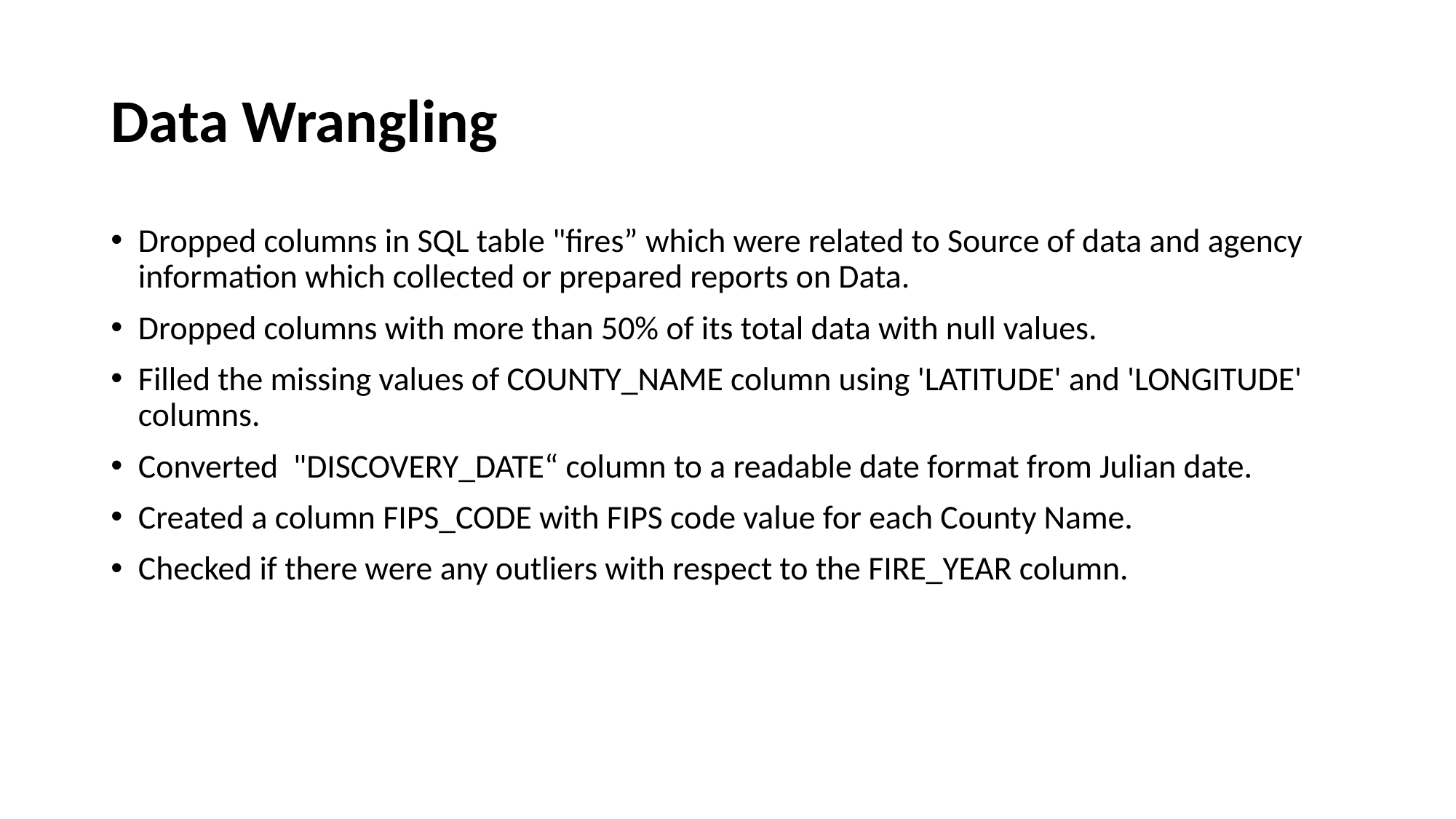

# Data Wrangling
Dropped columns in SQL table "fires” which were related to Source of data and agency information which collected or prepared reports on Data.
Dropped columns with more than 50% of its total data with null values.
Filled the missing values of COUNTY_NAME column using 'LATITUDE' and 'LONGITUDE' columns.
Converted  "DISCOVERY_DATE“ column to a readable date format from Julian date.
Created a column FIPS_CODE with FIPS code value for each County Name.
Checked if there were any outliers with respect to the FIRE_YEAR column.